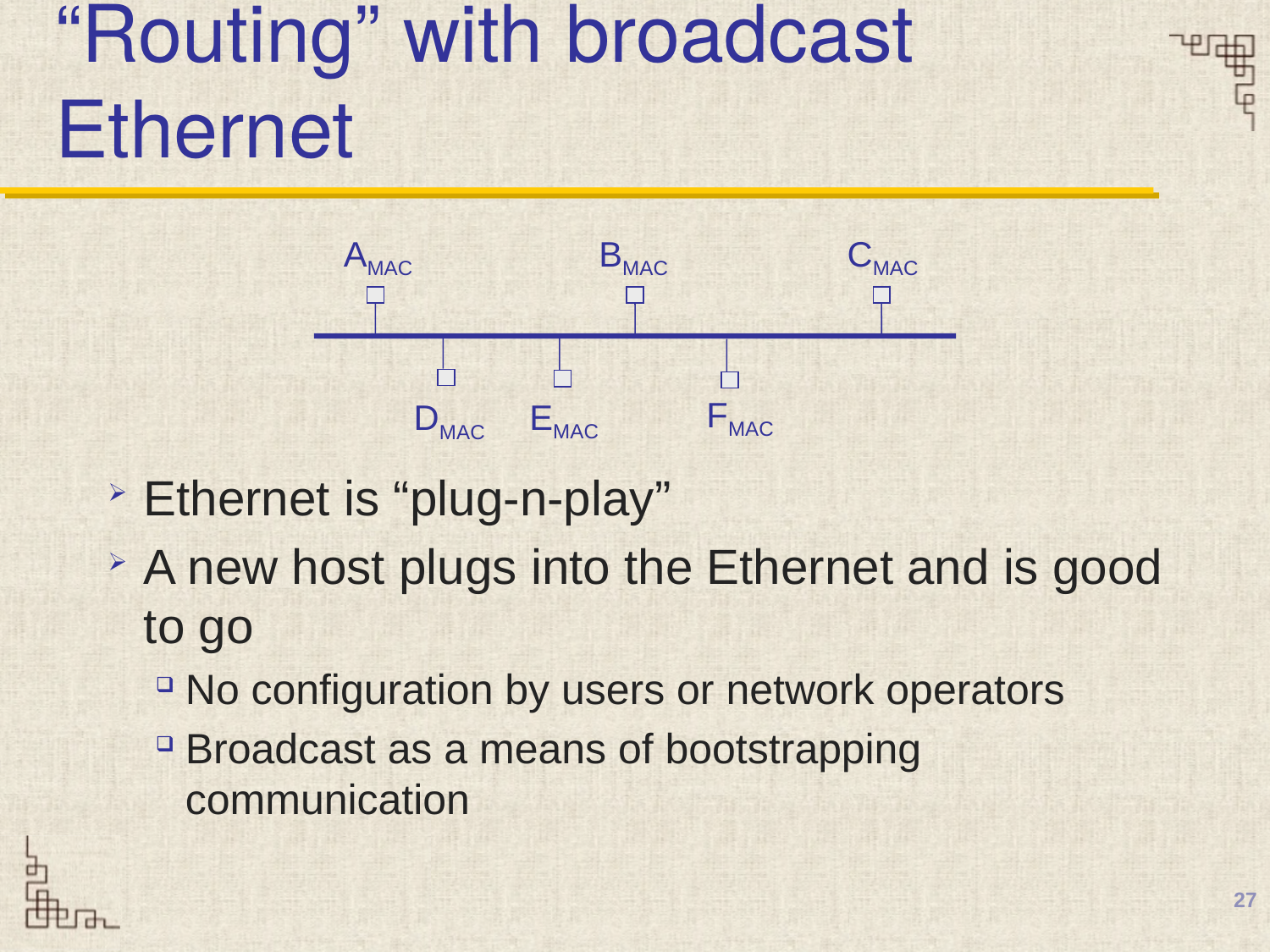

# “Routing” with broadcast Ethernet
AMAC
BMAC
CMAC

FMAC
EMAC
DMAC
Ethernet is “plug-n-play”
A new host plugs into the Ethernet and is good to go
No configuration by users or network operators
Broadcast as a means of bootstrapping communication

27